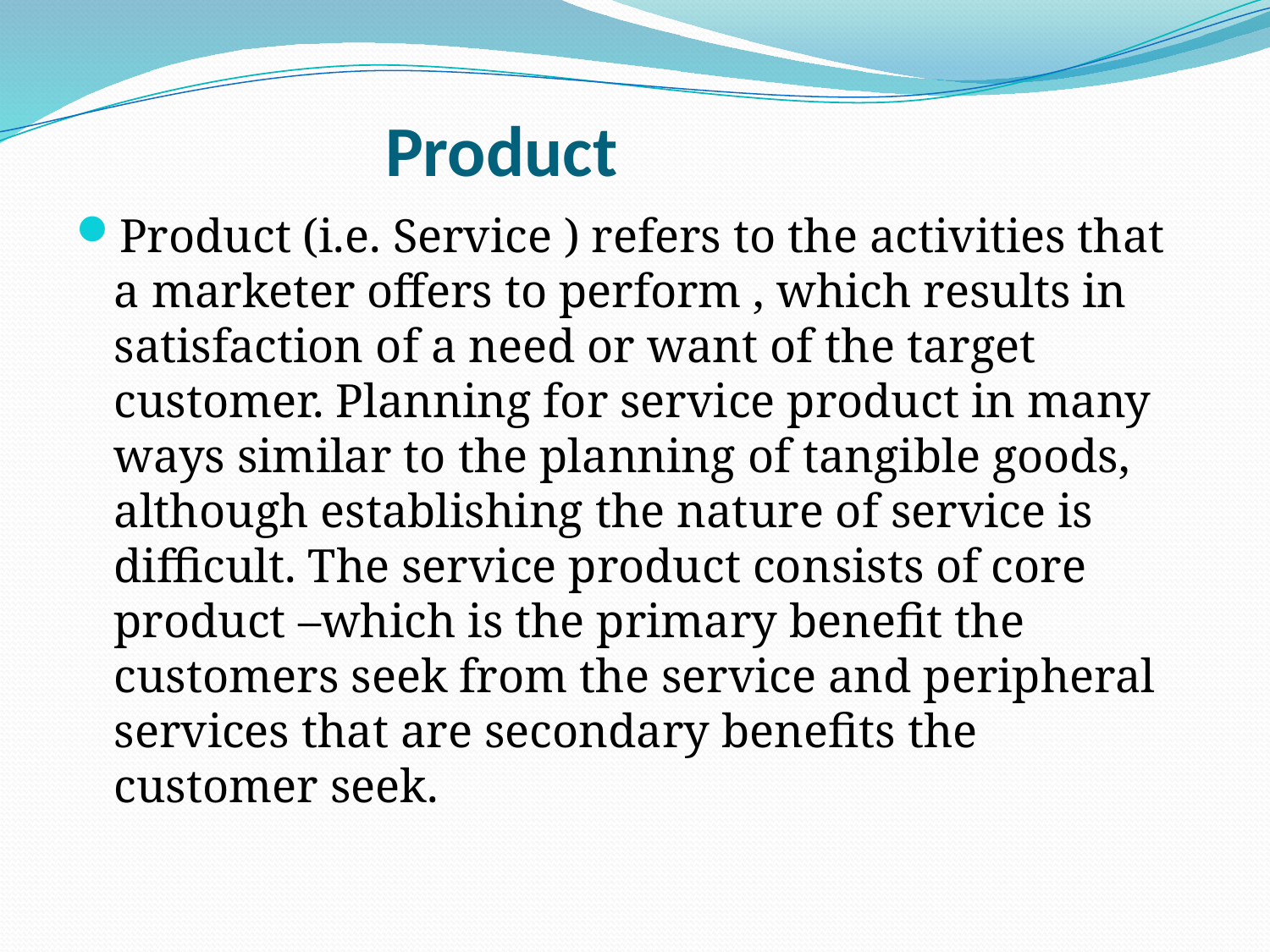

# Product
Product (i.e. Service ) refers to the activities that a marketer offers to perform , which results in satisfaction of a need or want of the target customer. Planning for service product in many ways similar to the planning of tangible goods, although establishing the nature of service is difficult. The service product consists of core product –which is the primary benefit the customers seek from the service and peripheral services that are secondary benefits the customer seek.